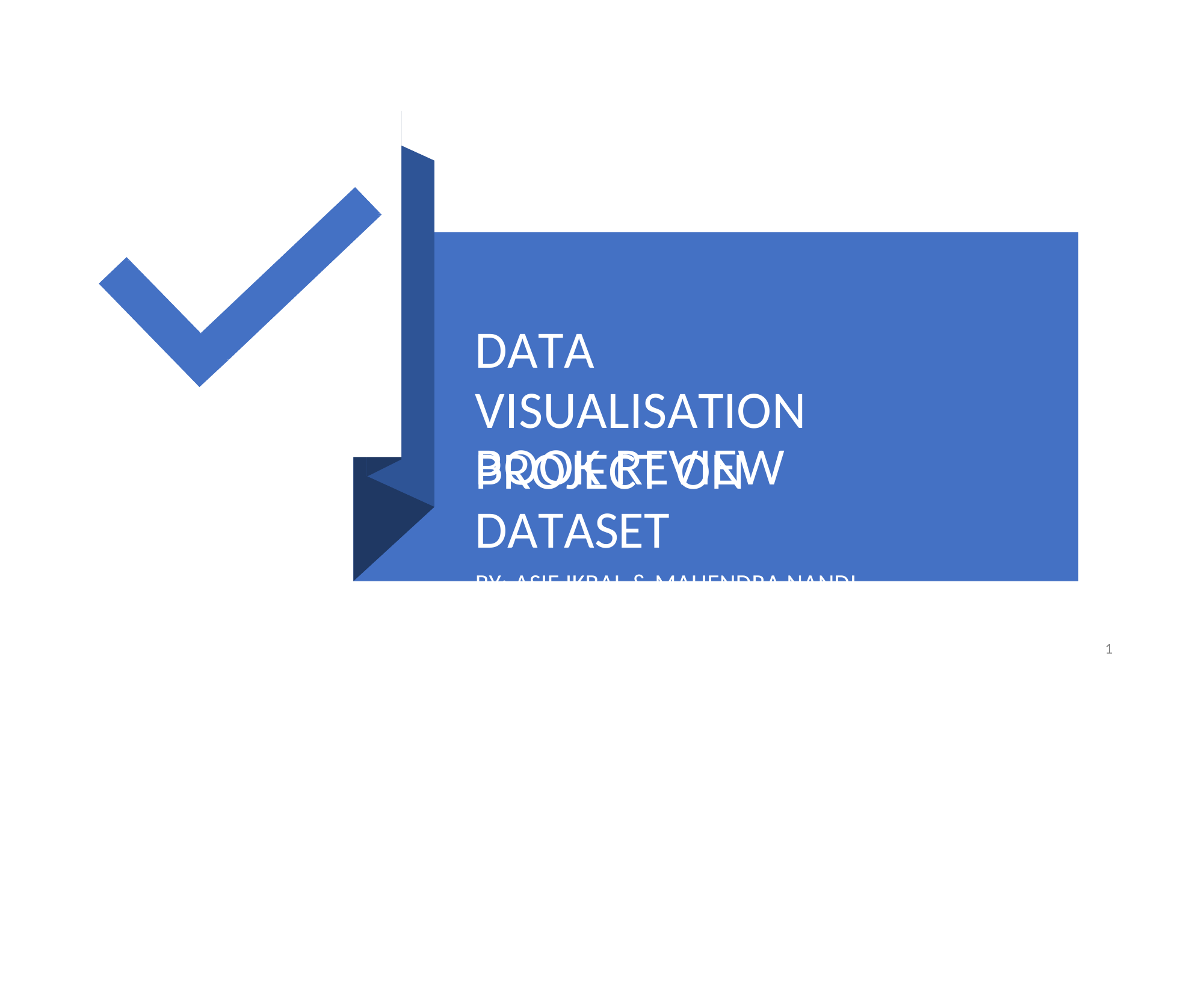

DATA VISUALISATION
PROJECT ON
BOOK REVIEW DATASET
BY: ASIF IKBAL & MAHENDRA NANDI
1